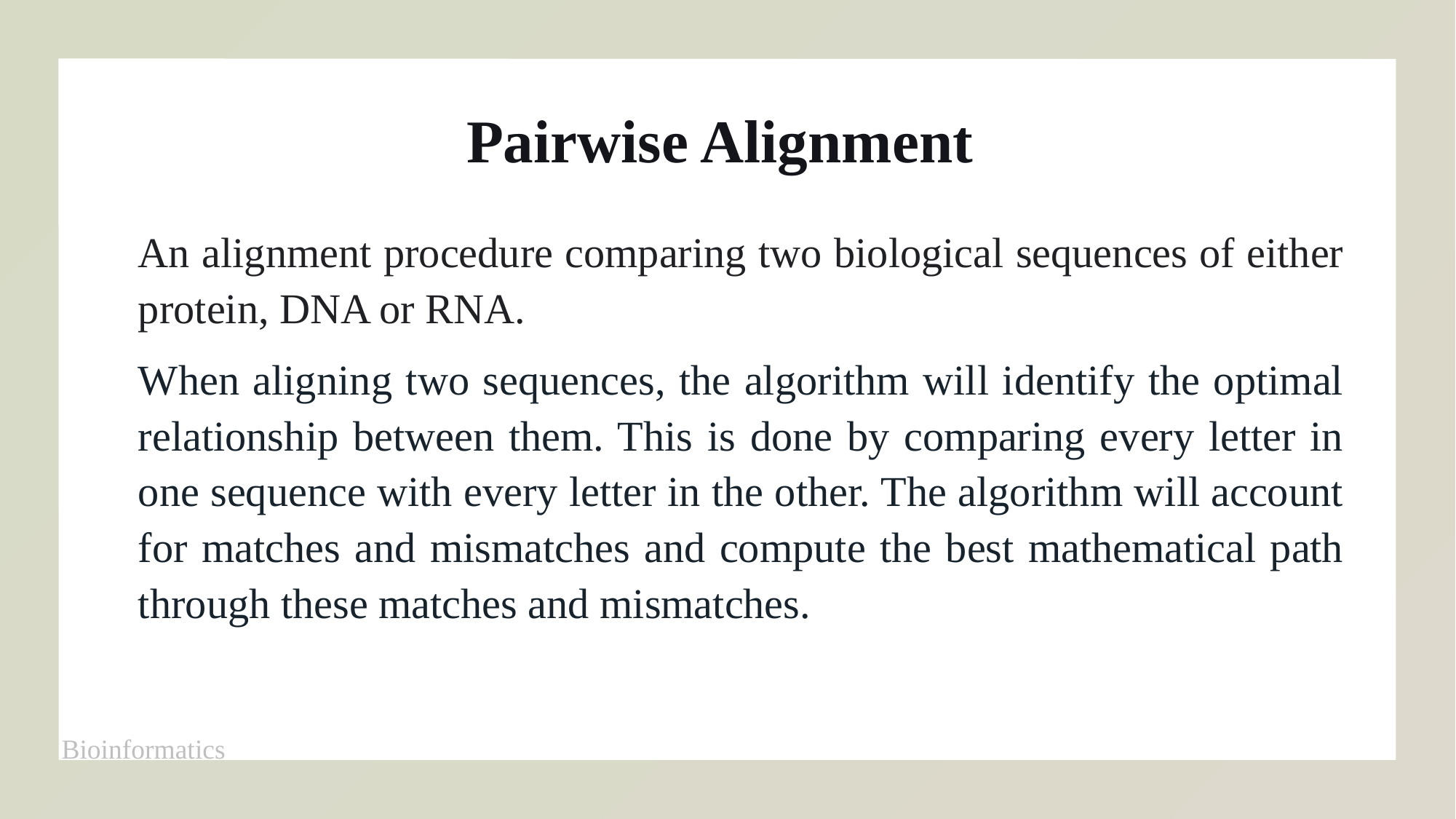

# Pairwise Alignment
An alignment procedure comparing two biological sequences of either protein, DNA or RNA.
When aligning two sequences, the algorithm will identify the optimal relationship between them. This is done by comparing every letter in one sequence with every letter in the other. The algorithm will account for matches and mismatches and compute the best mathematical path through these matches and mismatches.

Bioinformatics